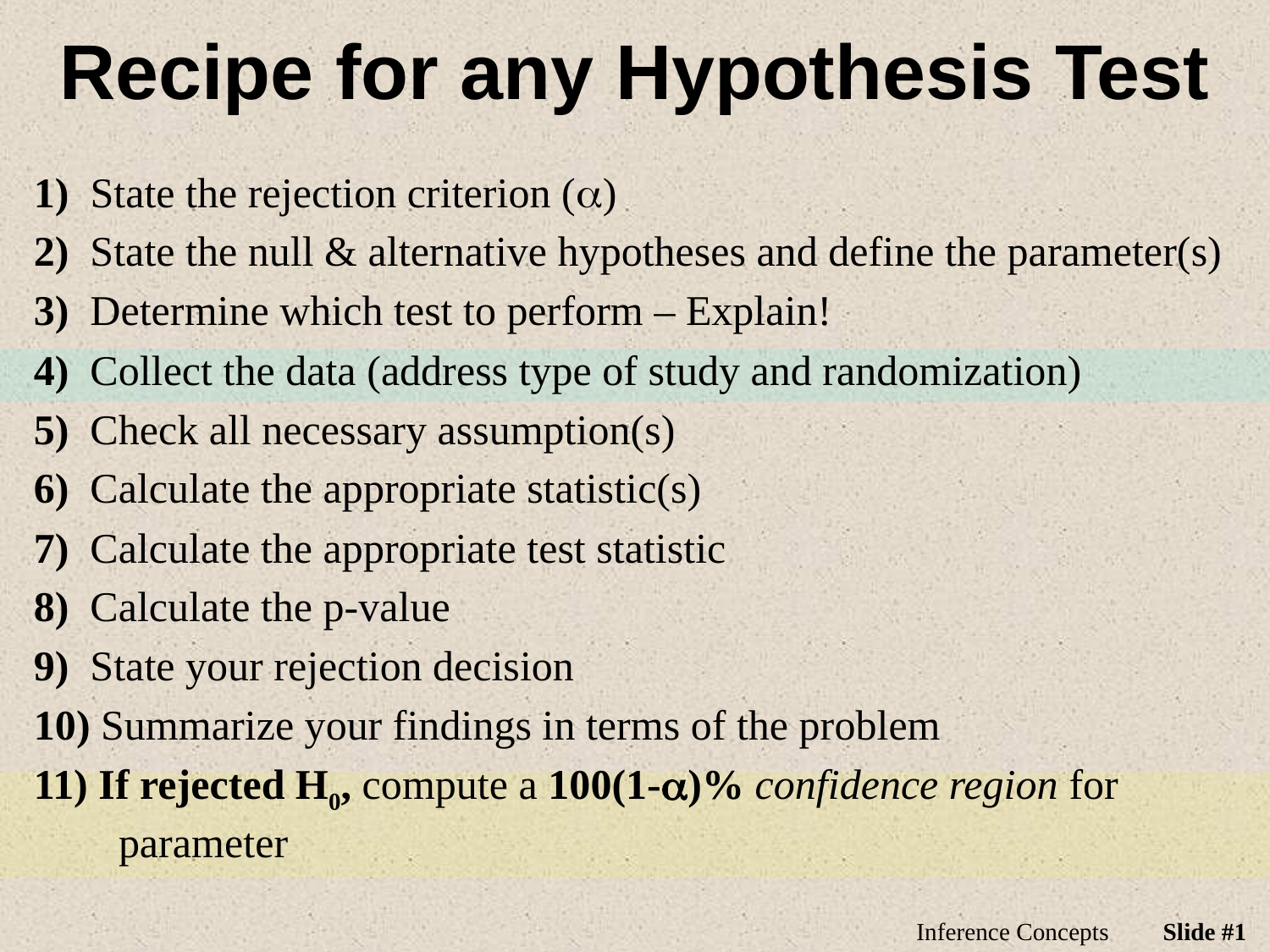

# Recipe for any Hypothesis Test
1)  State the rejection criterion (α)
2)  State the null & alternative hypotheses and define the parameter(s)
3)  Determine which test to perform – Explain!
4)  Collect the data (address type of study and randomization)
5)  Check all necessary assumption(s)
6)  Calculate the appropriate statistic(s)
7)  Calculate the appropriate test statistic
8)  Calculate the p-value
9)  State your rejection decision
10) Summarize your findings in terms of the problem
11) If rejected H0, compute a 100(1-α)% confidence region for  parameter

Inference Concepts
Slide #1